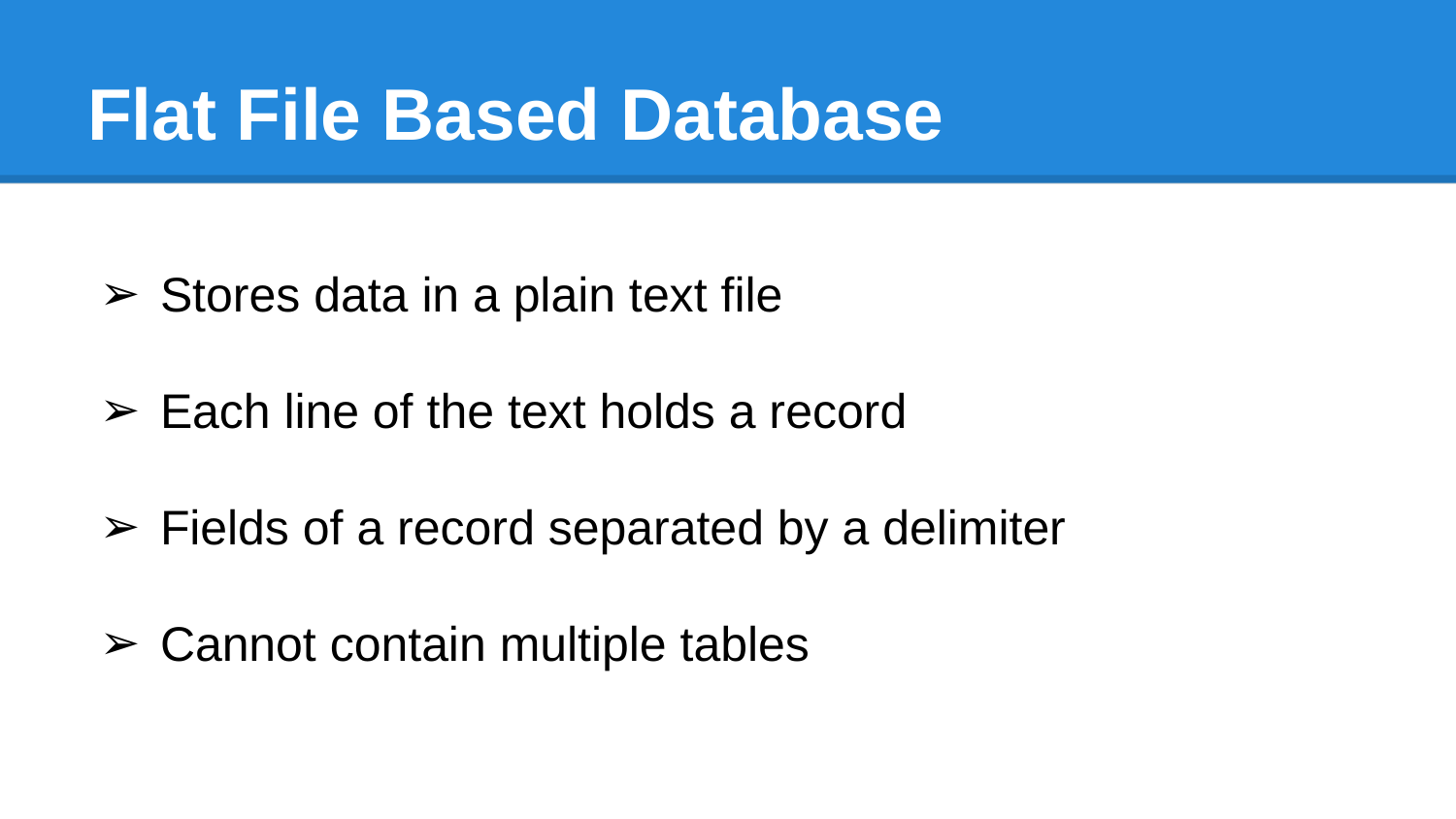

# Flat File Based Database
Stores data in a plain text file
Each line of the text holds a record
Fields of a record separated by a delimiter
Cannot contain multiple tables